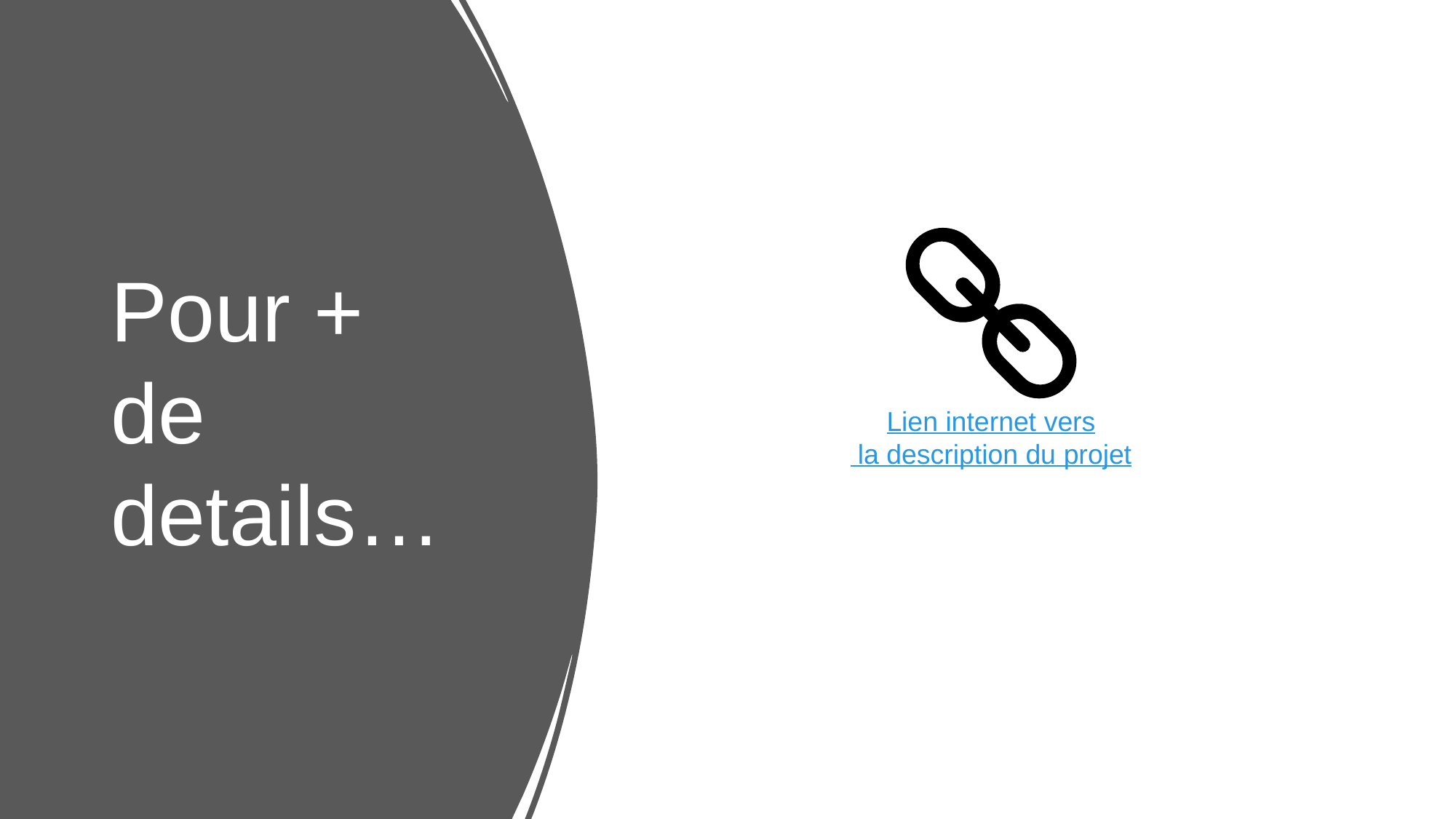

# Pour + de details…

Lien internet vers la description du projet